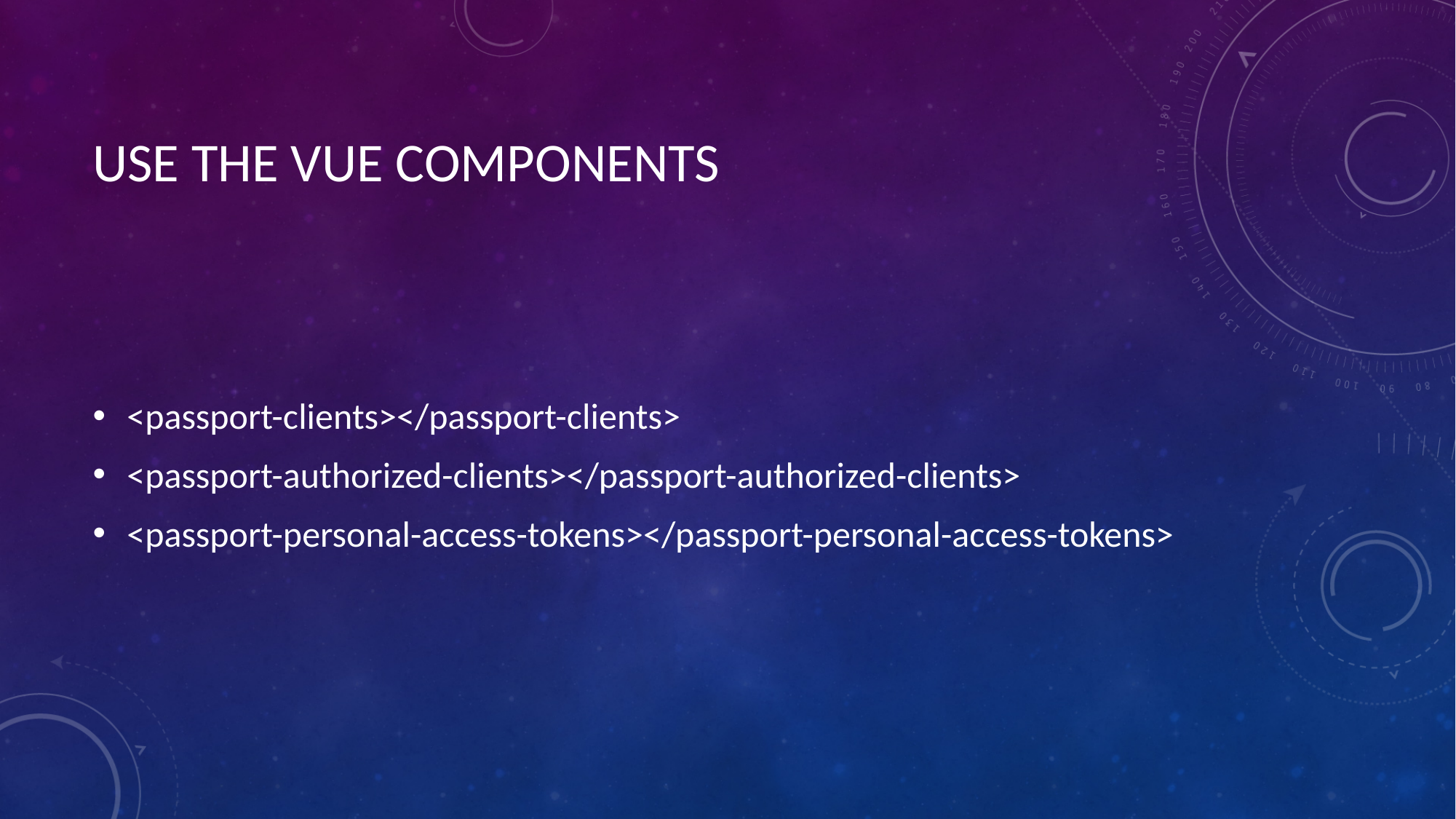

# Use the Vue components
<passport-clients></passport-clients>
<passport-authorized-clients></passport-authorized-clients>
<passport-personal-access-tokens></passport-personal-access-tokens>